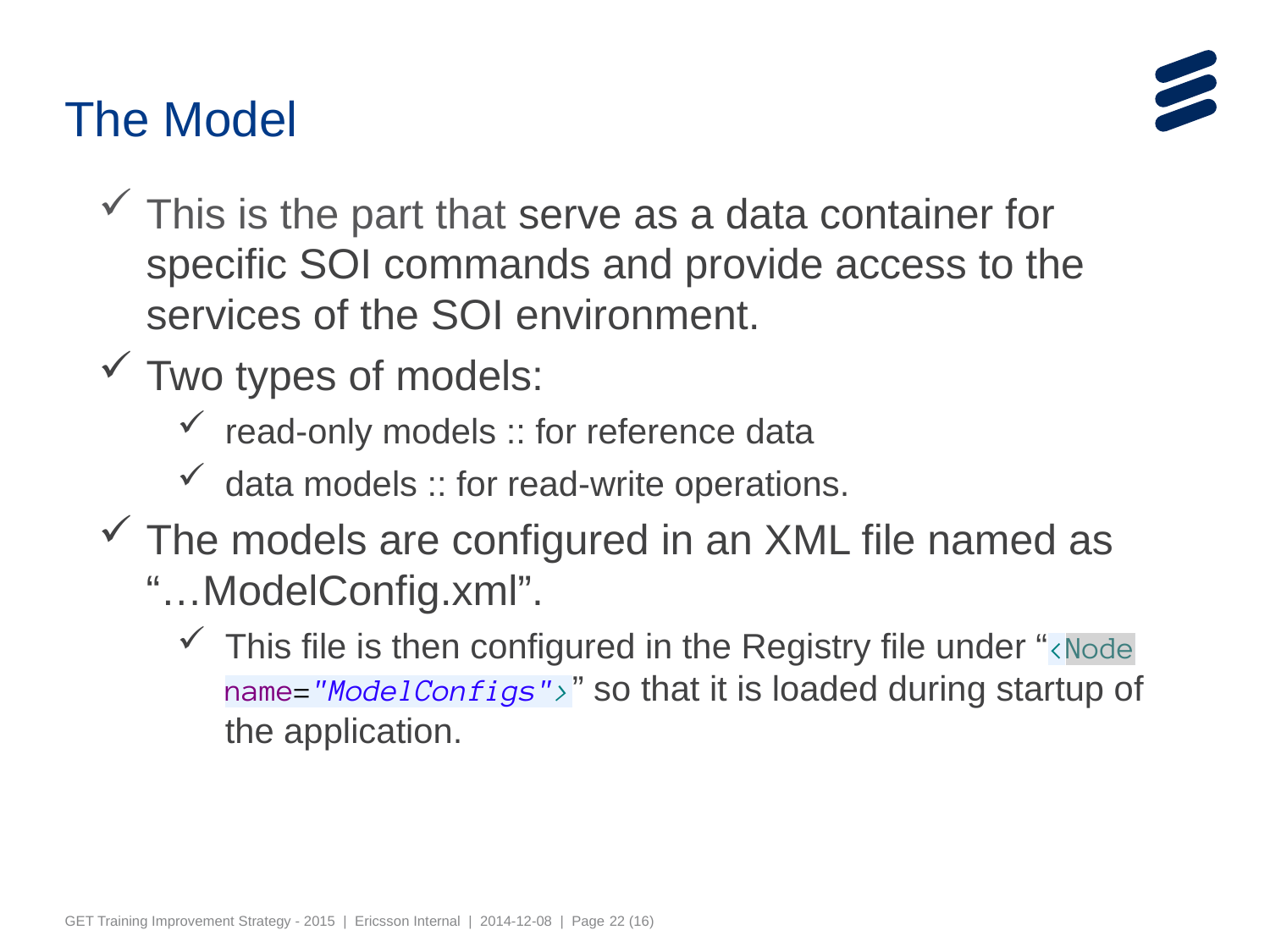

The Model
This is the part that serve as a data container for specific SOI commands and provide access to the services of the SOI environment.
Two types of models:
read-only models :: for reference data
data models :: for read-write operations.
The models are configured in an XML file named as “…ModelConfig.xml”.
This file is then configured in the Registry file under “<Node name="ModelConfigs">” so that it is loaded during startup of the application.